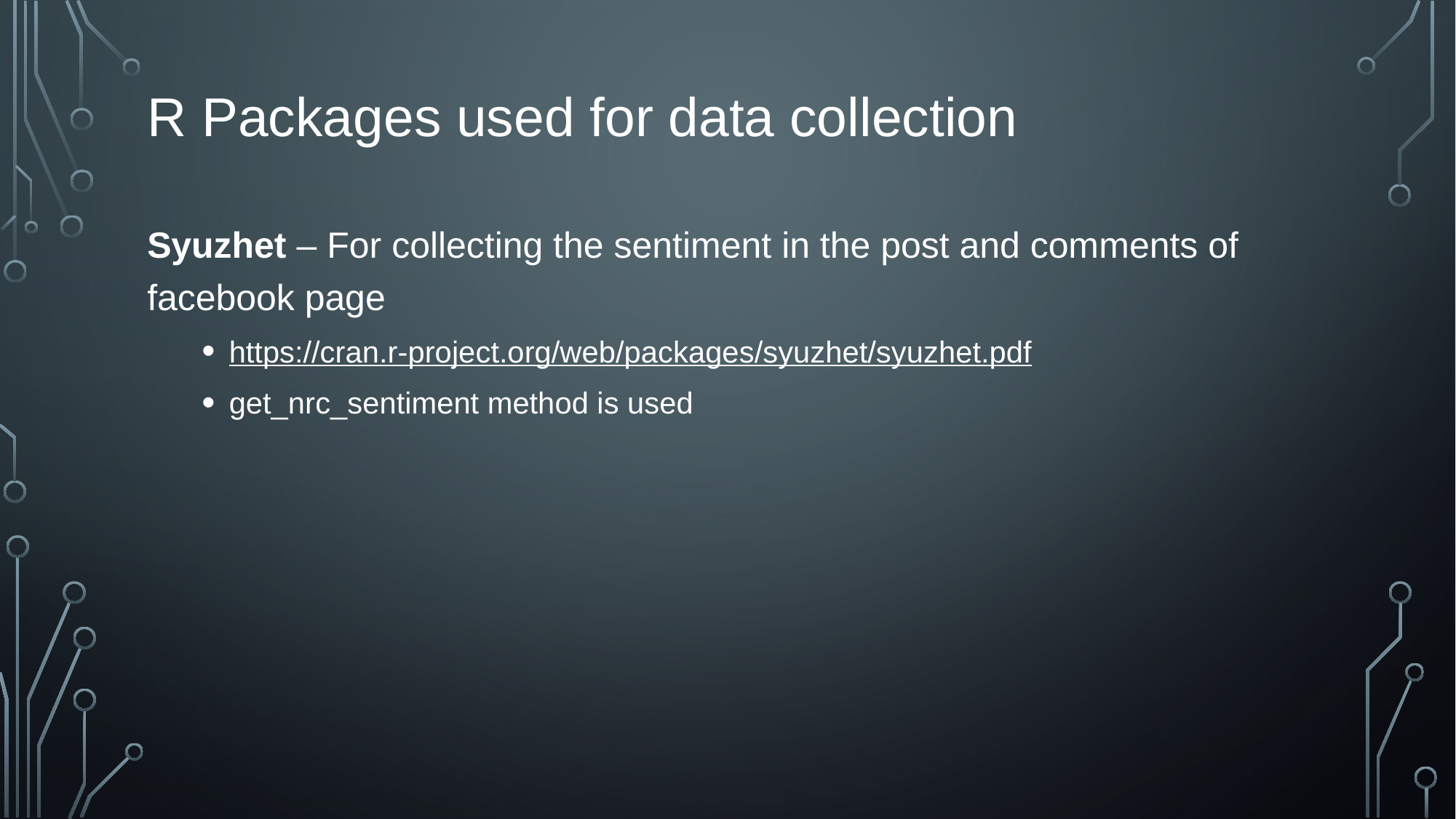

# R Packages used for data collection
Syuzhet – For collecting the sentiment in the post and comments of facebook page
https://cran.r-project.org/web/packages/syuzhet/syuzhet.pdf
get_nrc_sentiment method is used